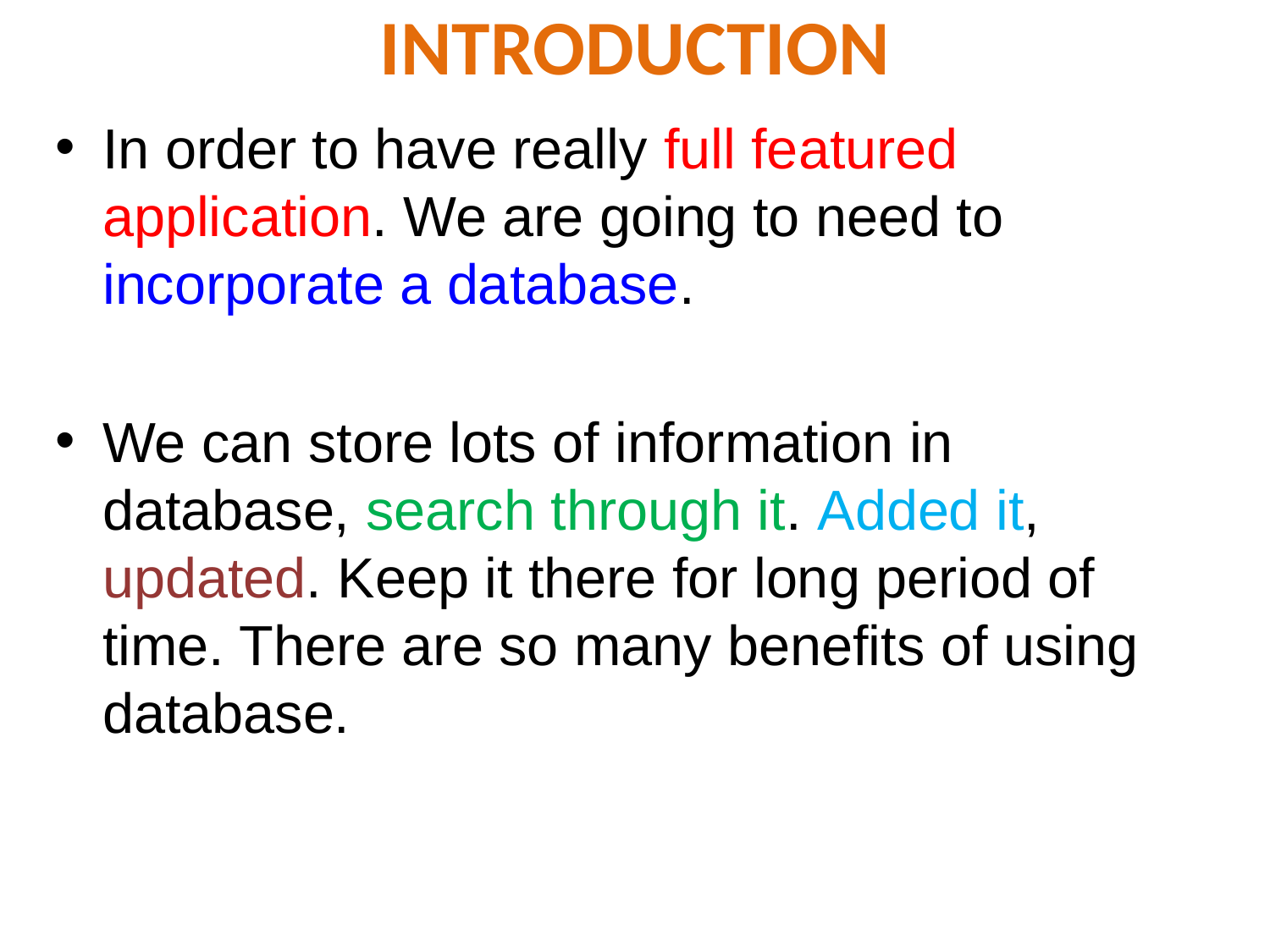

# INTRODUCTION
In order to have really full featured application. We are going to need to incorporate a database.

We can store lots of information in database, search through it. Added it, updated. Keep it there for long period of time. There are so many benefits of using database.